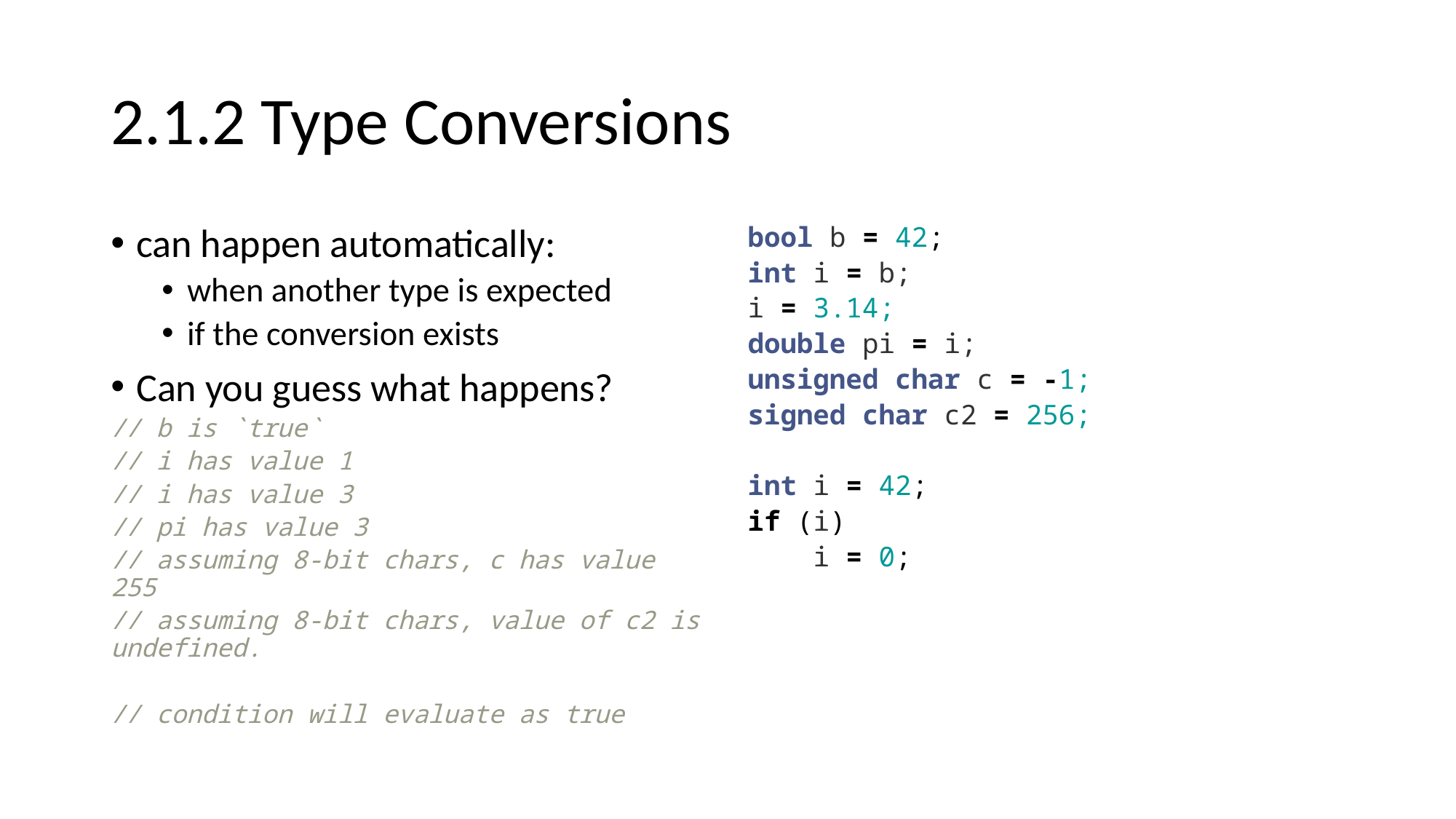

# 2.1.2 Type Conversions
can happen automatically:
when another type is expected
if the conversion exists
Can you guess what happens?
// b is `true`
// i has value 1
// i has value 3
// pi has value 3
// assuming 8-bit chars, c has value 255
// assuming 8-bit chars, value of c2 is undefined.

// condition will evaluate as true
bool b = 42;
int i = b;
i = 3.14;
double pi = i;
unsigned char c = -1;
signed char c2 = 256;

int i = 42;
if (i)
    i = 0;